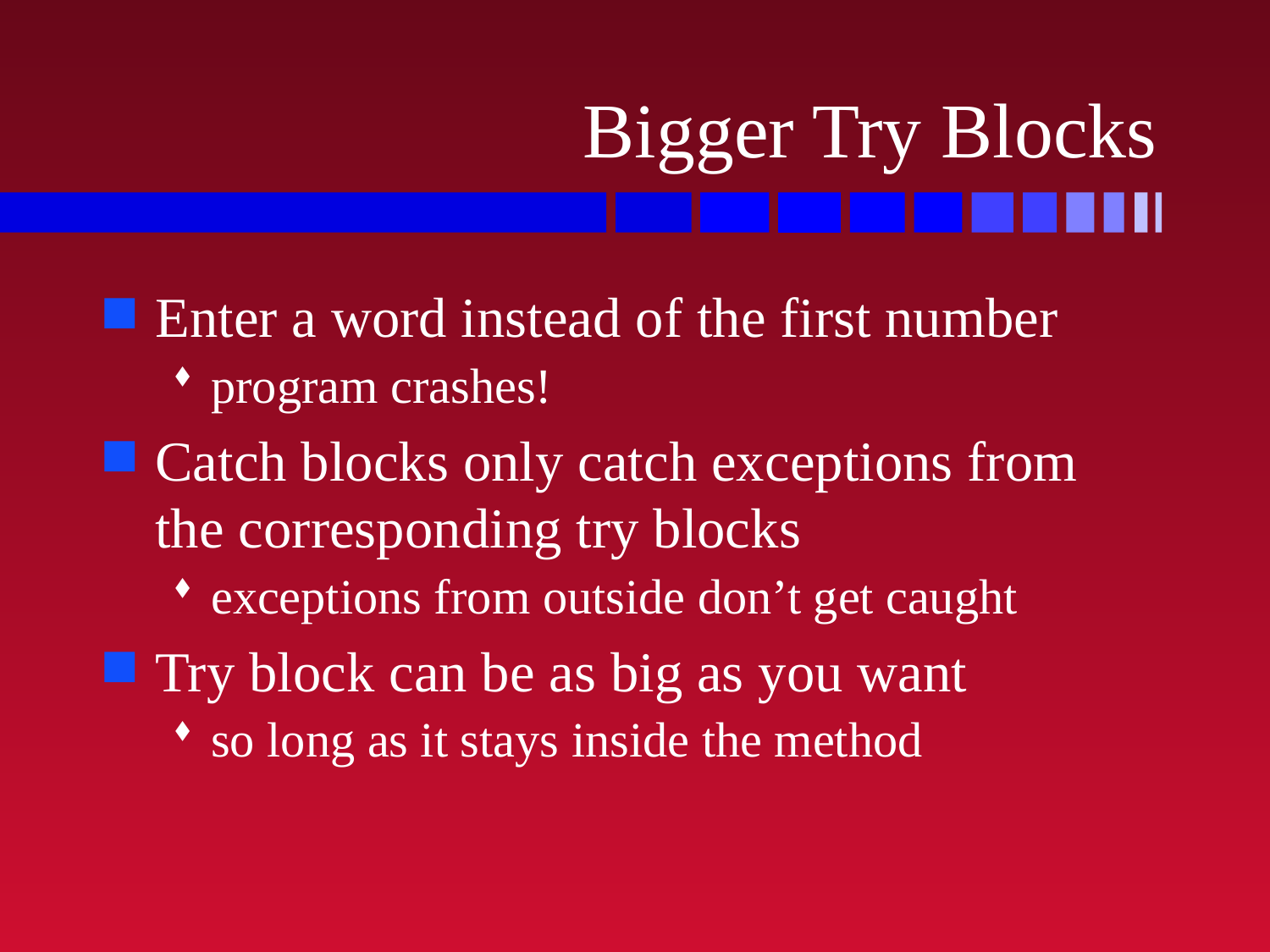

# Bigger Try Blocks
Enter a word instead of the first number
program crashes!
Catch blocks only catch exceptions from the corresponding try blocks
exceptions from outside don’t get caught
Try block can be as big as you want
so long as it stays inside the method